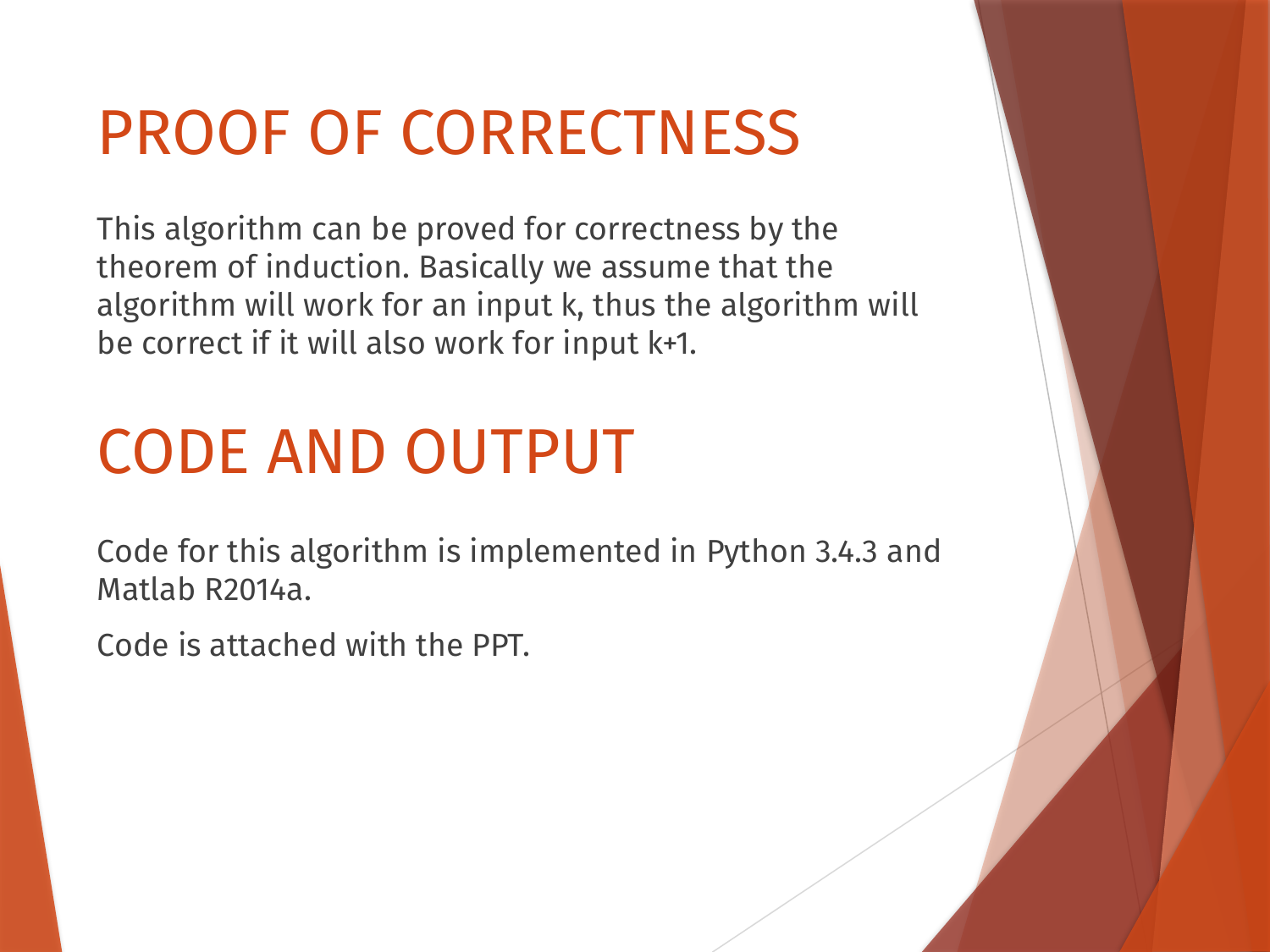

# PROOF OF CORRECTNESS
This algorithm can be proved for correctness by the theorem of induction. Basically we assume that the algorithm will work for an input k, thus the algorithm will be correct if it will also work for input k+1.

CODE AND OUTPUT
Code for this algorithm is implemented in Python 3.4.3 and Matlab R2014a.
Code is attached with the PPT.